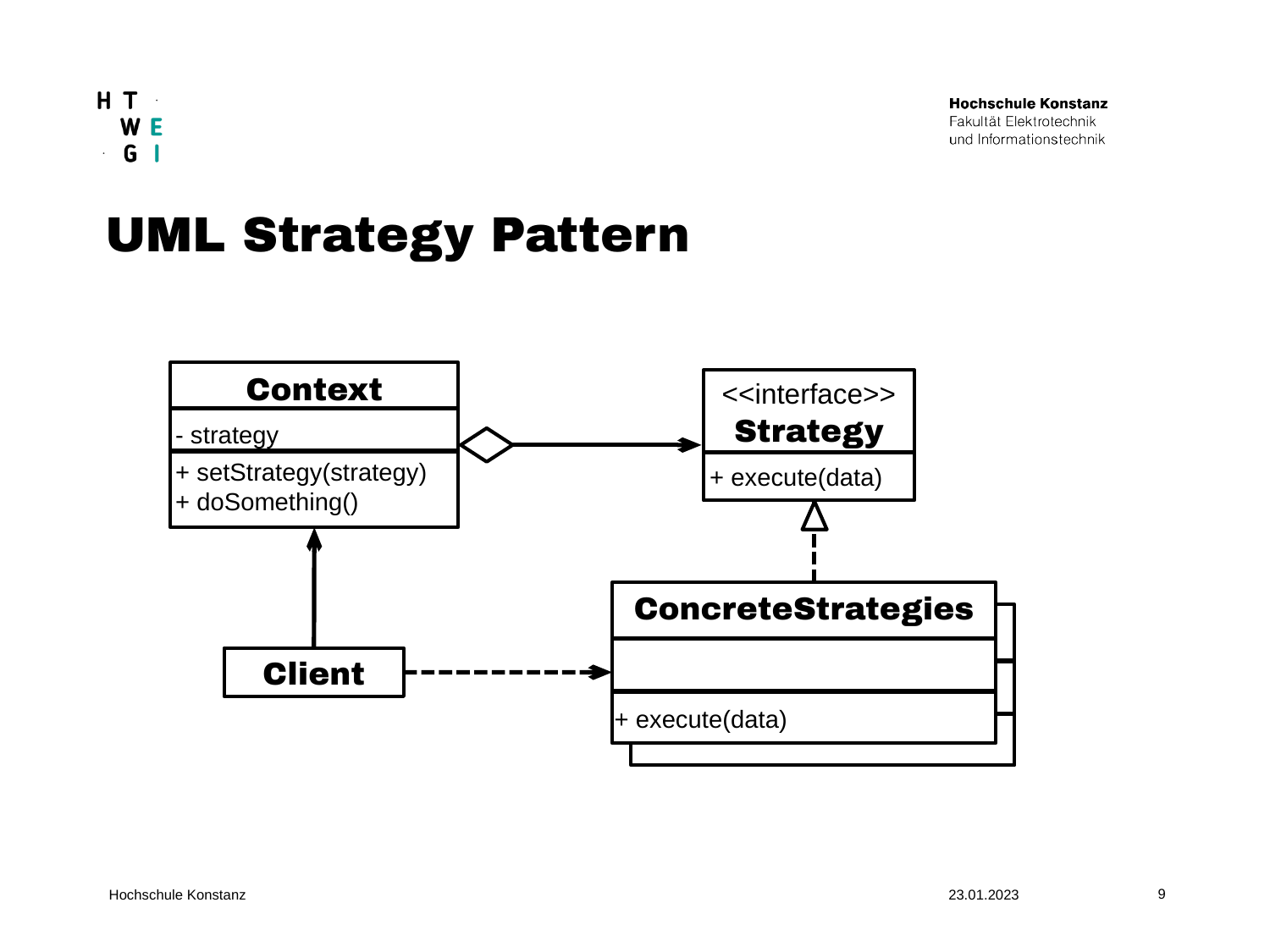

UML Strategy Pattern

Context
- strategy
+ setStrategy(strategy)
+ doSomething()
<<interface>>
Strategy
+ execute(data)

ConcreteStrategies
+ execute(data)

Client